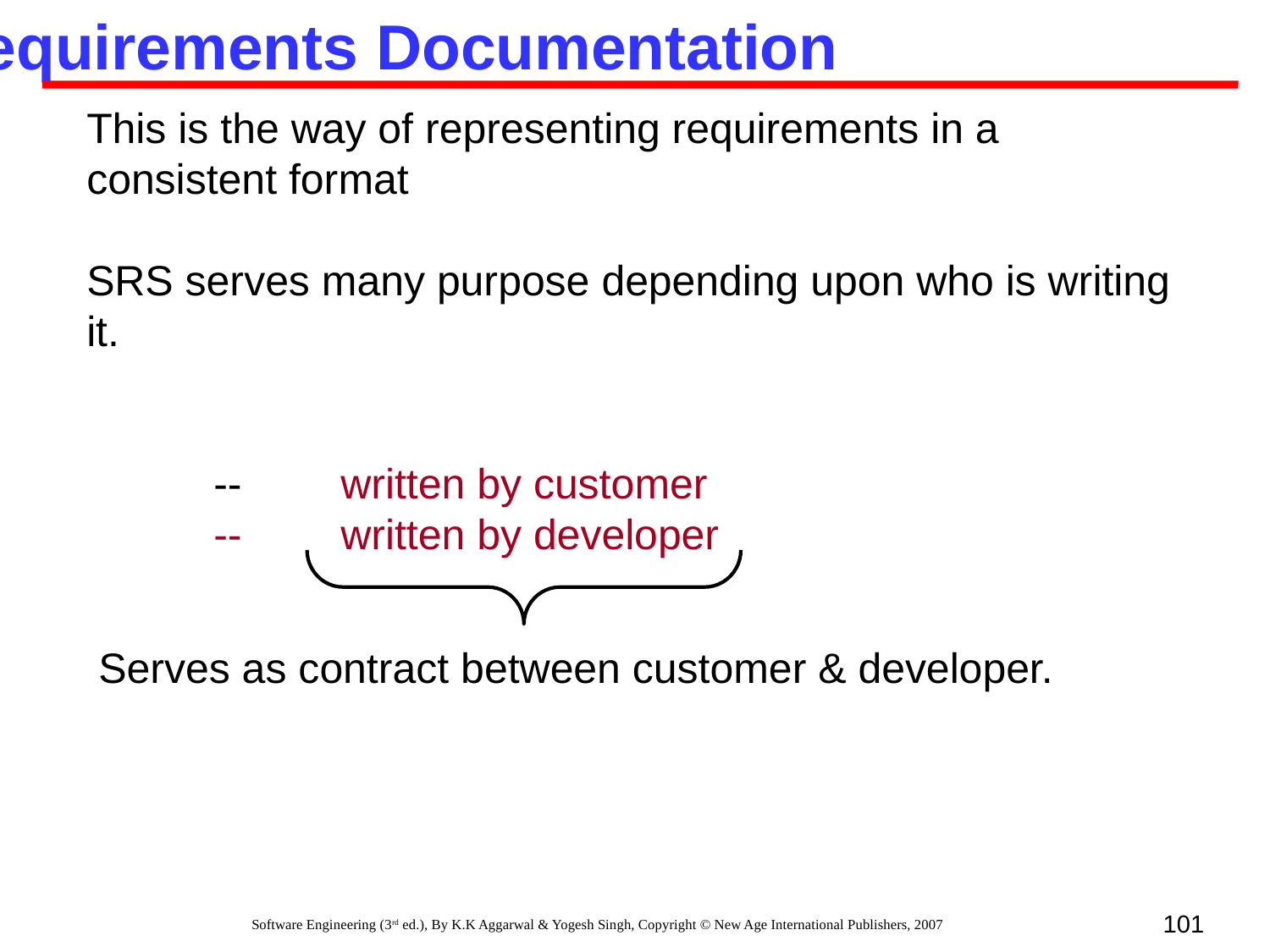

Requirements Documentation

This is the way of representing requirements in a consistent format

SRS serves many purpose depending upon who is writing it.

	--	written by customer
	--	written by developer

Serves as contract between customer & developer.
101